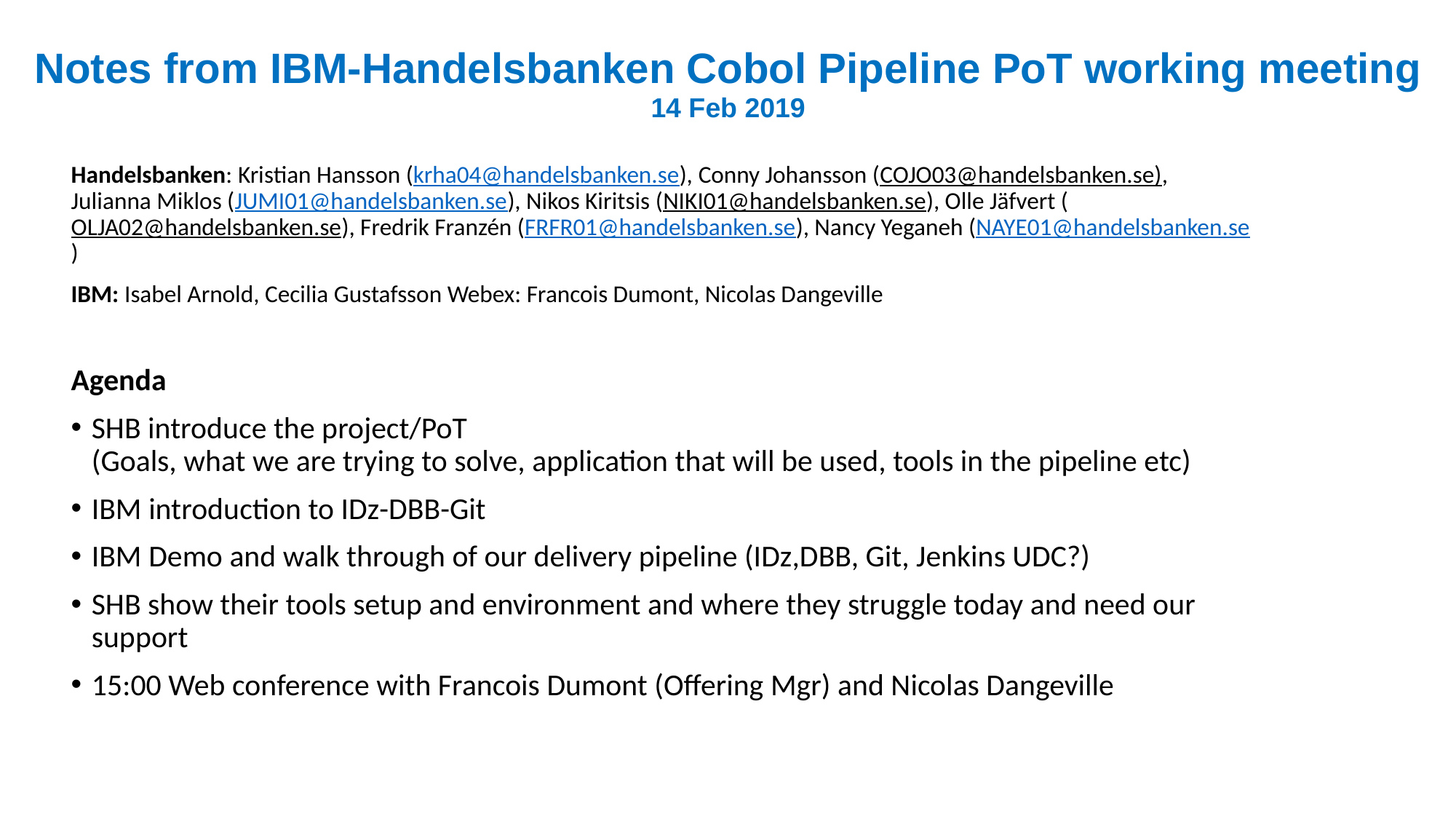

Notes from IBM-Handelsbanken Cobol Pipeline PoT working meeting 14 Feb 2019
Handelsbanken: Kristian Hansson (krha04@handelsbanken.se), Conny Johansson (COJO03@handelsbanken.se),  Julianna Miklos (JUMI01@handelsbanken.se), Nikos Kiritsis (NIKI01@handelsbanken.se), Olle Jäfvert (OLJA02@handelsbanken.se), Fredrik Franzén (FRFR01@handelsbanken.se), Nancy Yeganeh (NAYE01@handelsbanken.se)
IBM: Isabel Arnold, Cecilia Gustafsson Webex: Francois Dumont, Nicolas Dangeville

Agenda
SHB introduce the project/PoT
(Goals, what we are trying to solve, application that will be used, tools in the pipeline etc)
IBM introduction to IDz-DBB-Git
IBM Demo and walk through of our delivery pipeline (IDz,DBB, Git, Jenkins UDC?)
SHB show their tools setup and environment and where they struggle today and need our support
15:00 Web conference with Francois Dumont (Offering Mgr) and Nicolas Dangeville

,